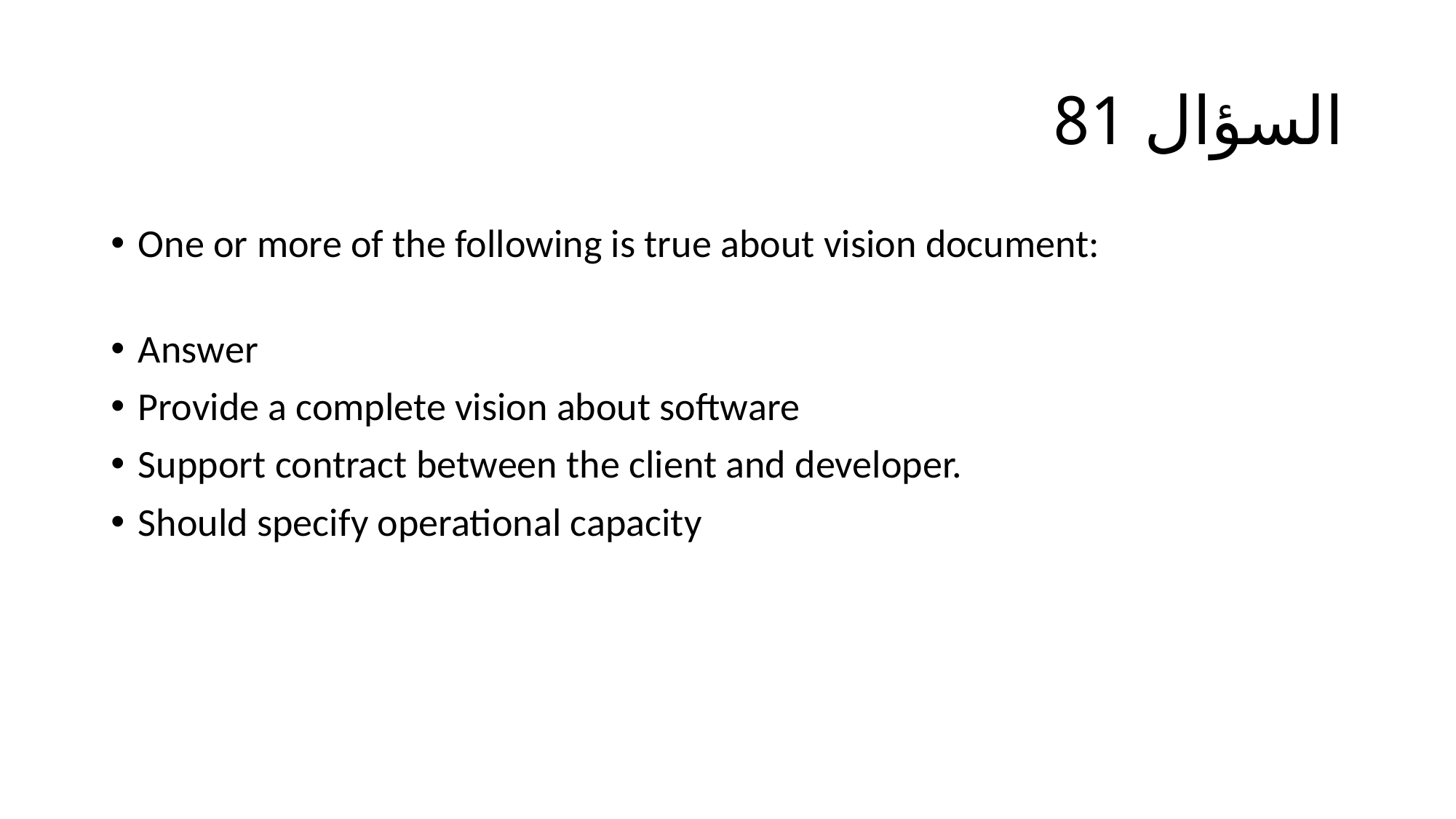

# السؤال 81
One or more of the following is true about vision document:
Answer
Provide a complete vision about software
Support contract between the client and developer.
Should specify operational capacity